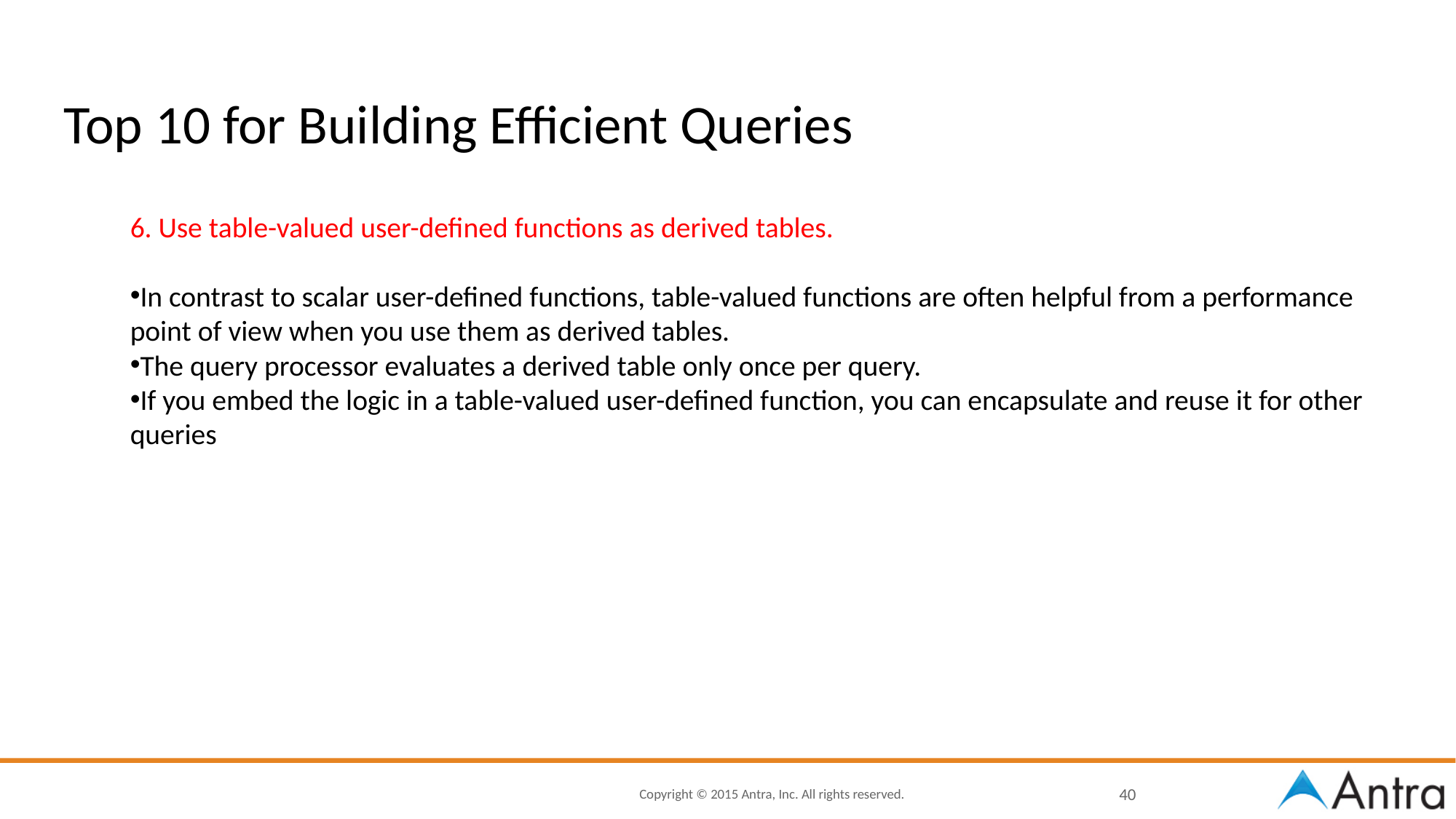

# Top 10 for Building Efficient Queries
6. Use table-valued user-defined functions as derived tables.

In contrast to scalar user-defined functions, table-valued functions are often helpful from a performance point of view when you use them as derived tables.
The query processor evaluates a derived table only once per query.
If you embed the logic in a table-valued user-defined function, you can encapsulate and reuse it for other queries
40